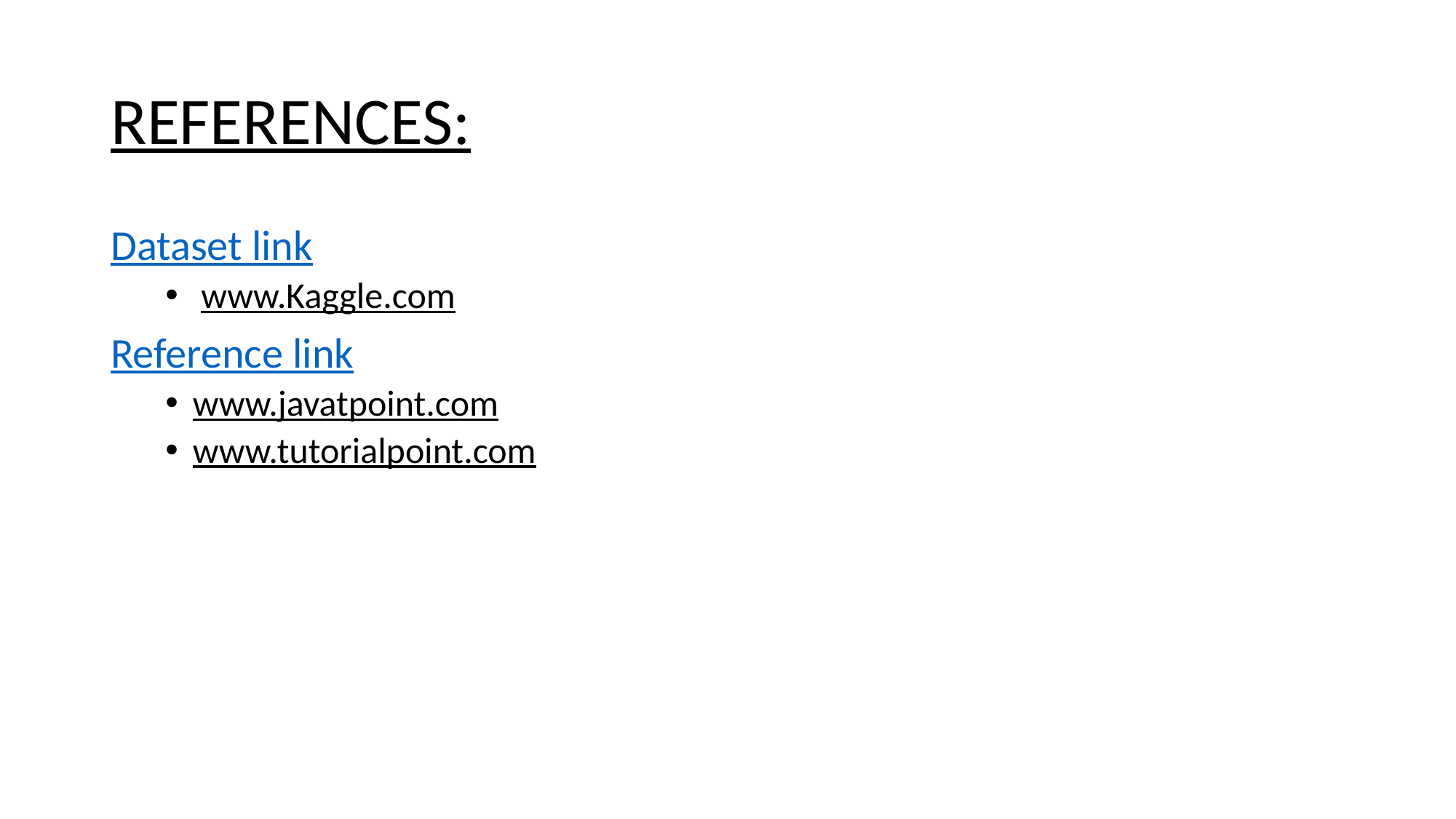

# REFERENCES:
Dataset link
 www.Kaggle.com
Reference link
www.javatpoint.com
www.tutorialpoint.com